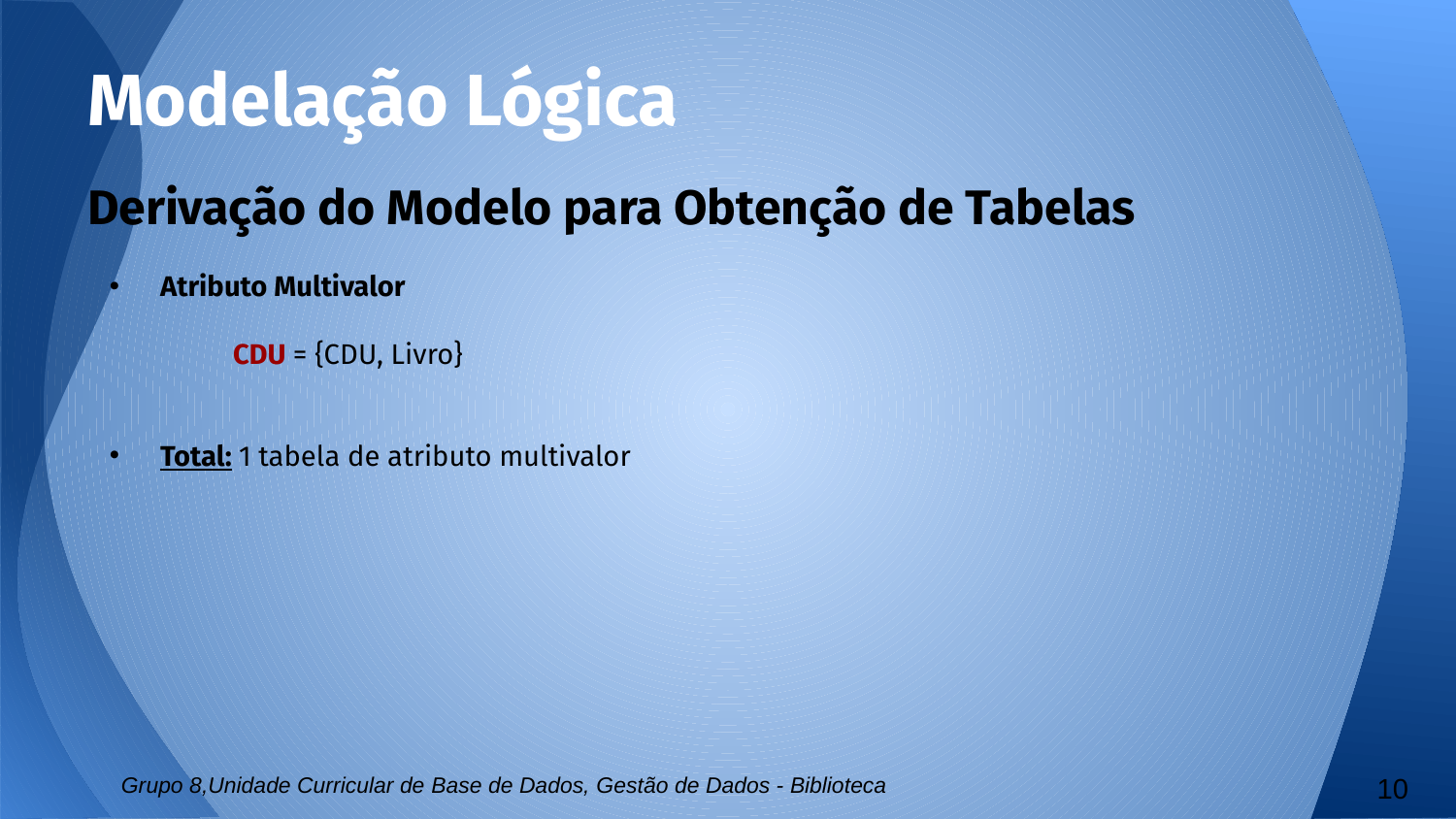

# Modelação Lógica
Derivação do Modelo para Obtenção de Tabelas

Atributo Multivalor

CDU = {CDU, Livro}

Total: 1 tabela de atributo multivalor
Grupo 8,Unidade Curricular de Base de Dados, Gestão de Dados - Biblioteca
10